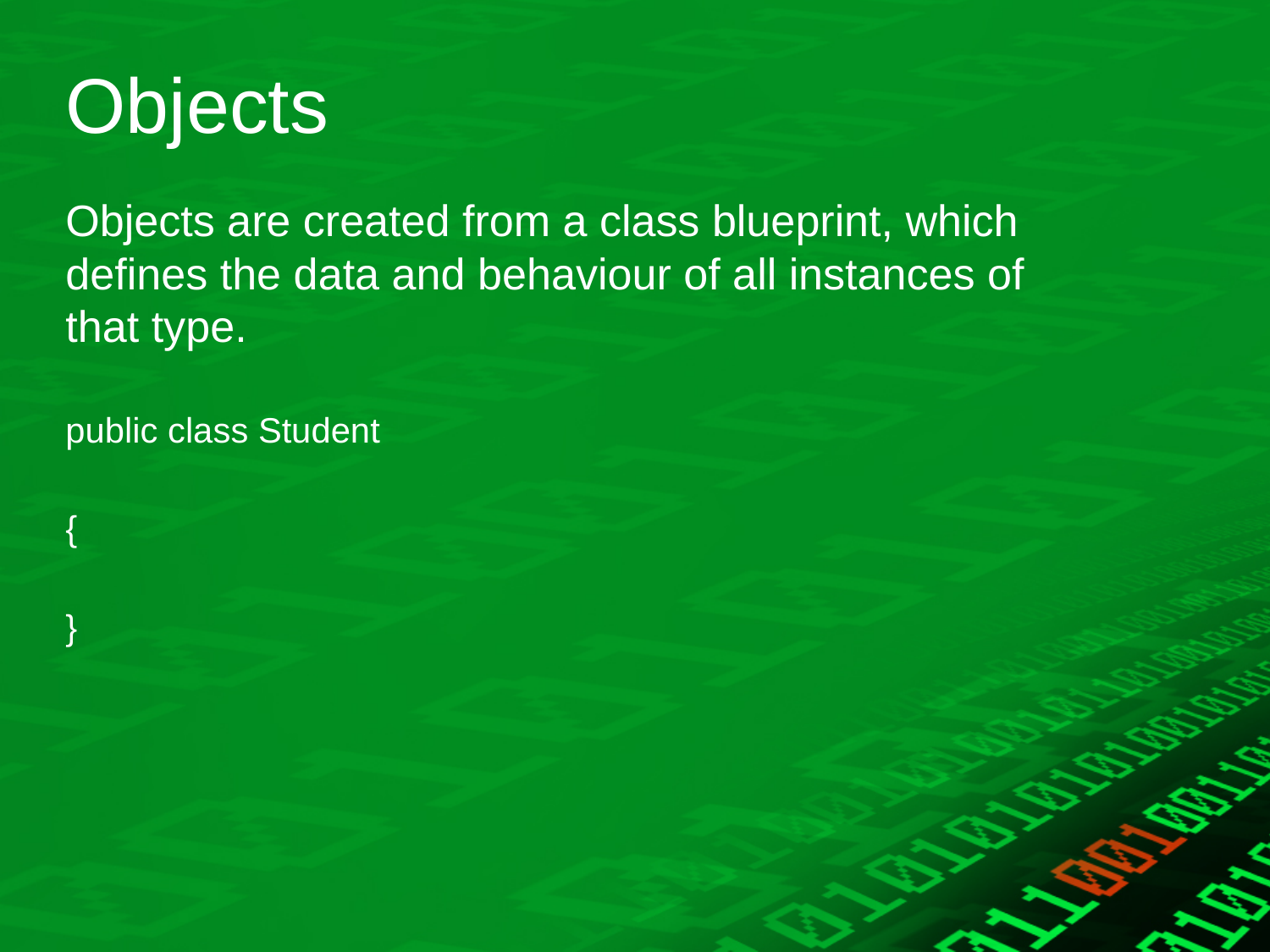

# Objects
Objects are created from a class blueprint, which defines the data and behaviour of all instances of that type.

public class Student

{

}